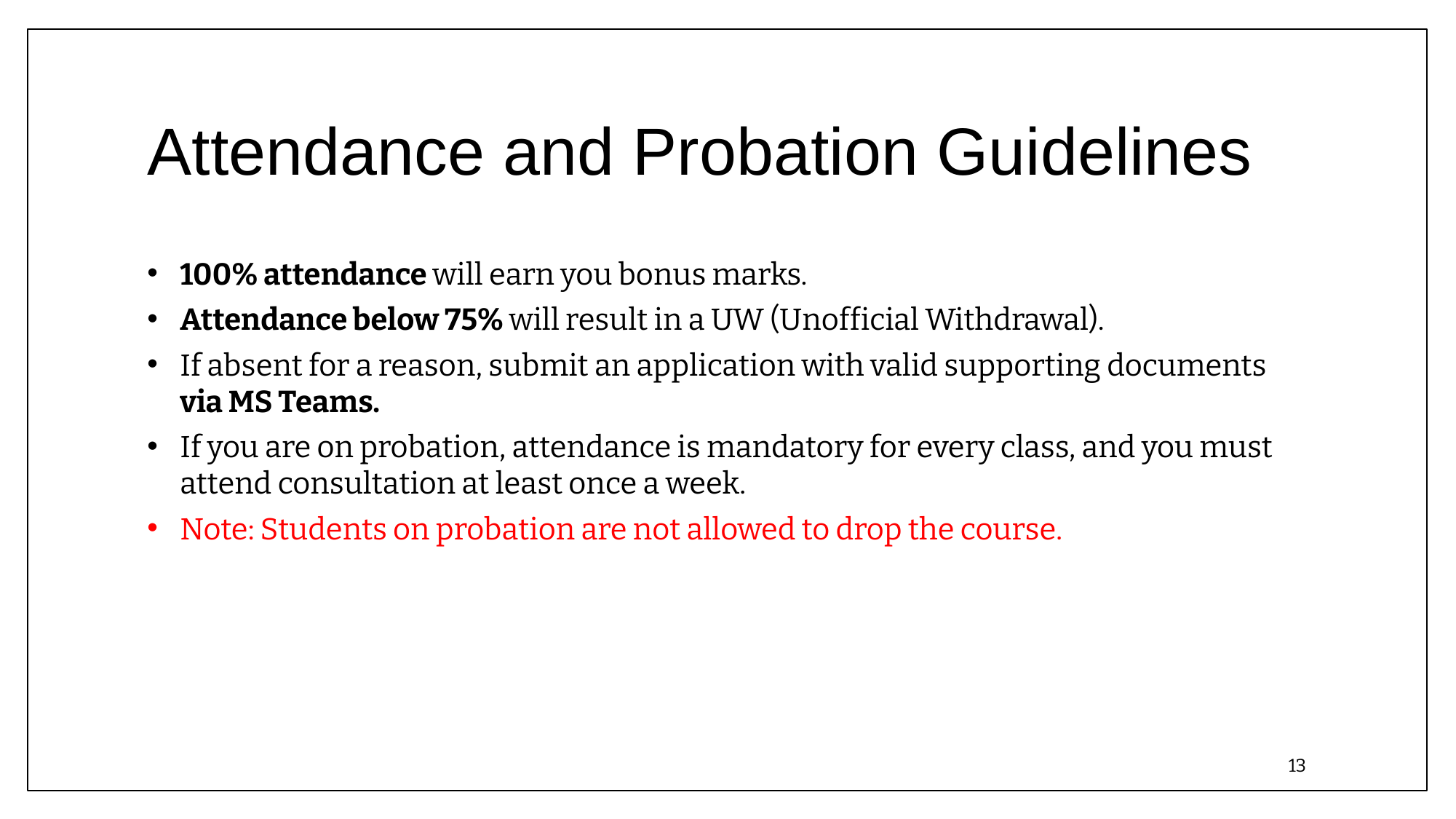

# Attendance and Probation Guidelines
100% attendance will earn you bonus marks.
Attendance below 75% will result in a UW (Unofficial Withdrawal).
If absent for a reason, submit an application with valid supporting documents via MS Teams.
If you are on probation, attendance is mandatory for every class, and you must attend consultation at least once a week.
Note: Students on probation are not allowed to drop the course.
13